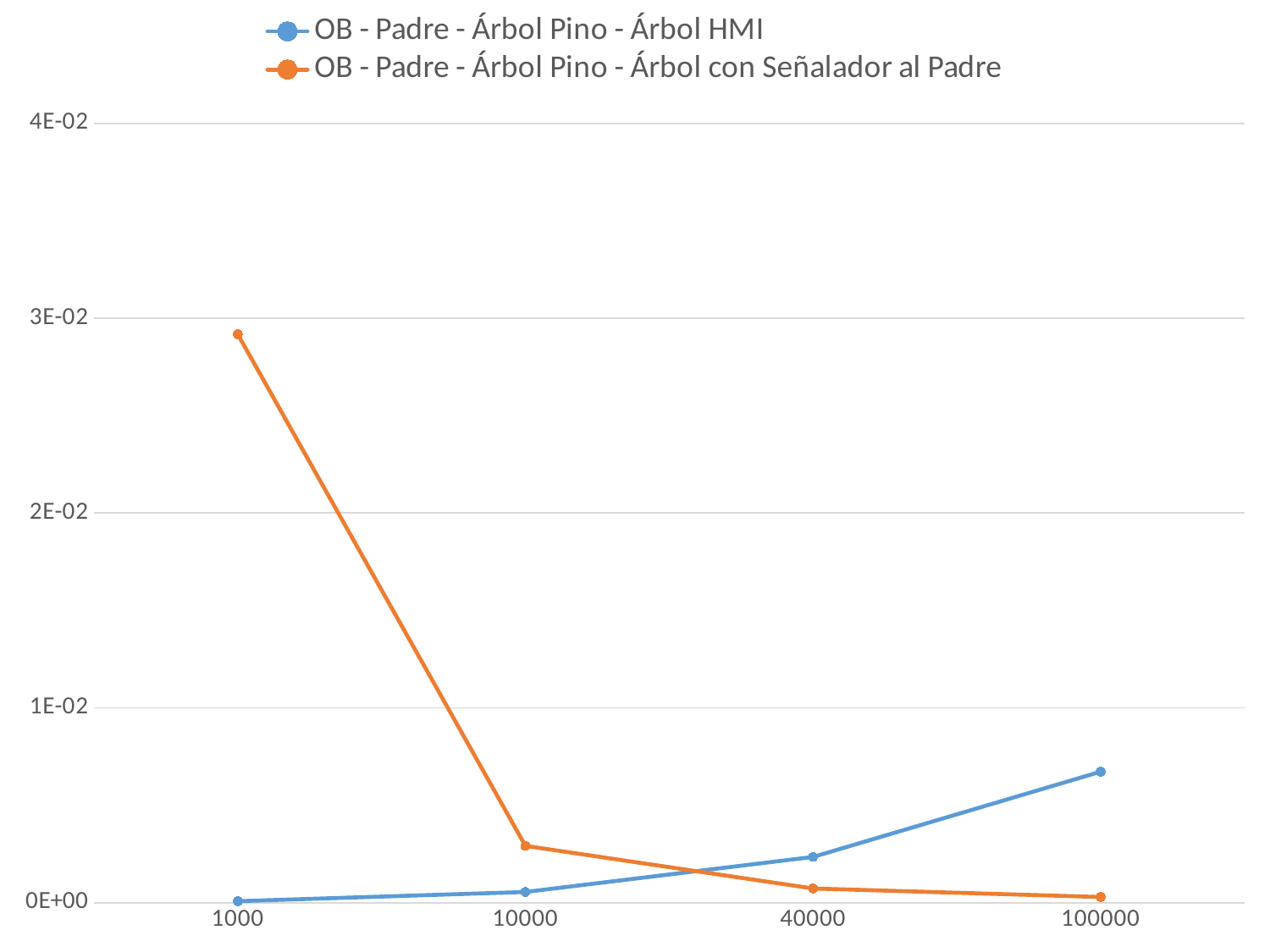

### Chart

| Category | OB - Padre - Árbol Pino - Árbol HMI | OB - Padre - Árbol Pino - Árbol con Señalador al Padre |
|---|---|---|
| 1000 | 7.79319e-05 | 0.0291805 |
| 10000 | 0.000550146 | 0.00291819 |
| 40000 | 0.00234947 | 0.000729753 |
| 100000 | 0.00672352 | 0.000292151 |